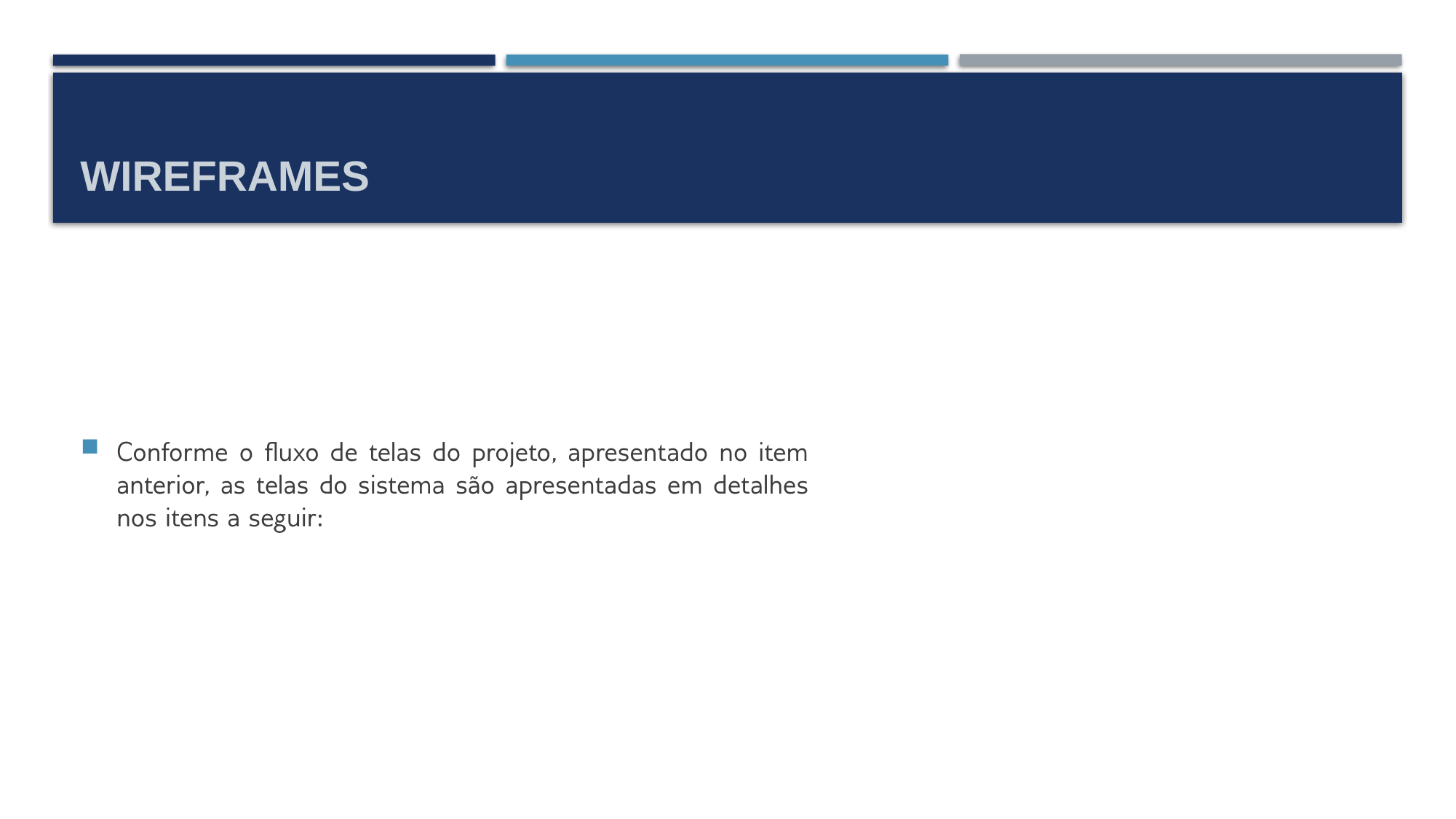

# Wireframes
Conforme o fluxo de telas do projeto, apresentado no item anterior, as telas do sistema são apresentadas em detalhes nos itens a seguir: